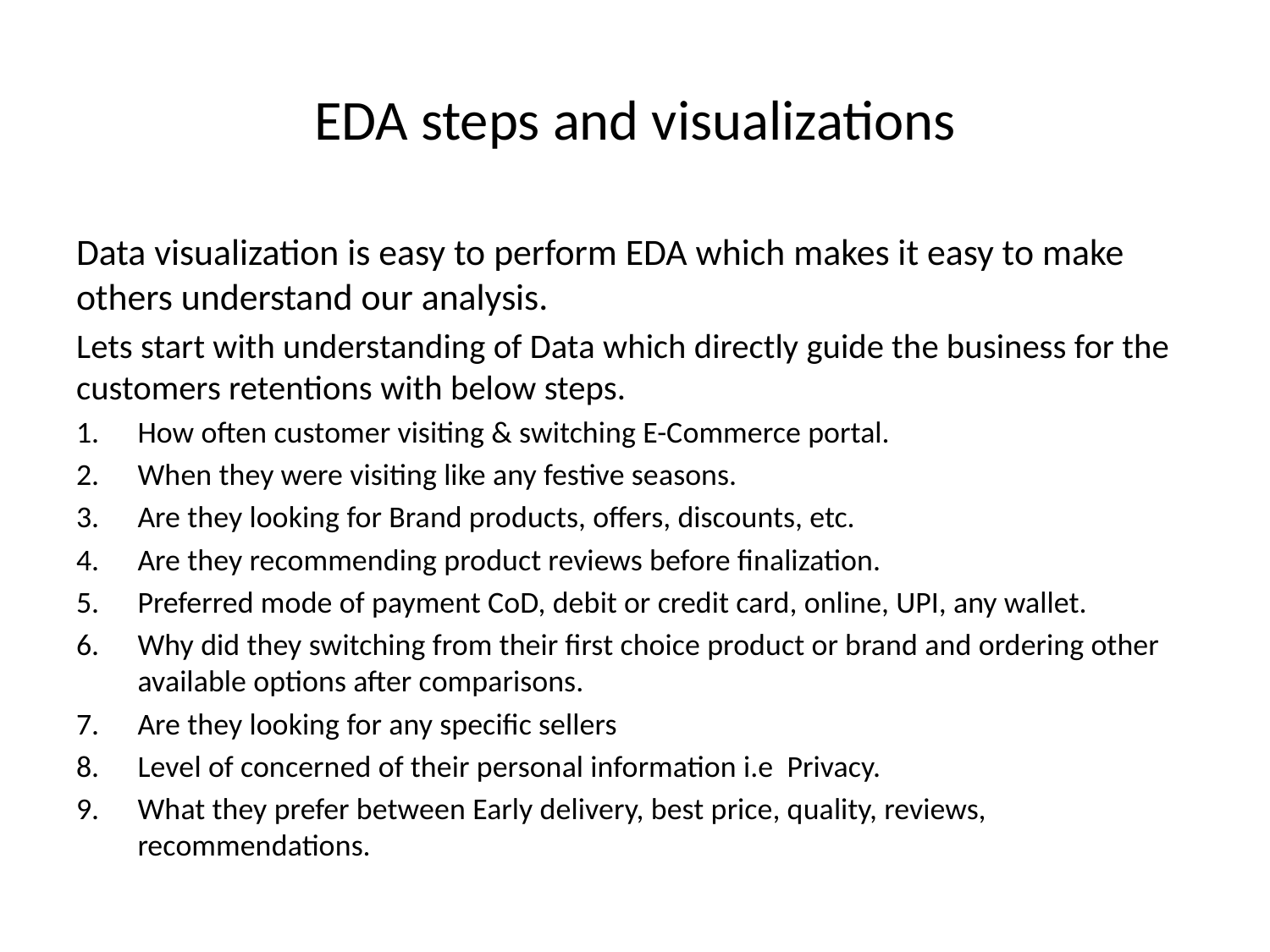

# EDA steps and visualizations
Data visualization is easy to perform EDA which makes it easy to make others understand our analysis.
Lets start with understanding of Data which directly guide the business for the customers retentions with below steps.
How often customer visiting & switching E-Commerce portal.
When they were visiting like any festive seasons.
Are they looking for Brand products, offers, discounts, etc.
Are they recommending product reviews before finalization.
Preferred mode of payment CoD, debit or credit card, online, UPI, any wallet.
Why did they switching from their first choice product or brand and ordering other available options after comparisons.
Are they looking for any specific sellers
Level of concerned of their personal information i.e  Privacy.
What they prefer between Early delivery, best price, quality, reviews, recommendations.